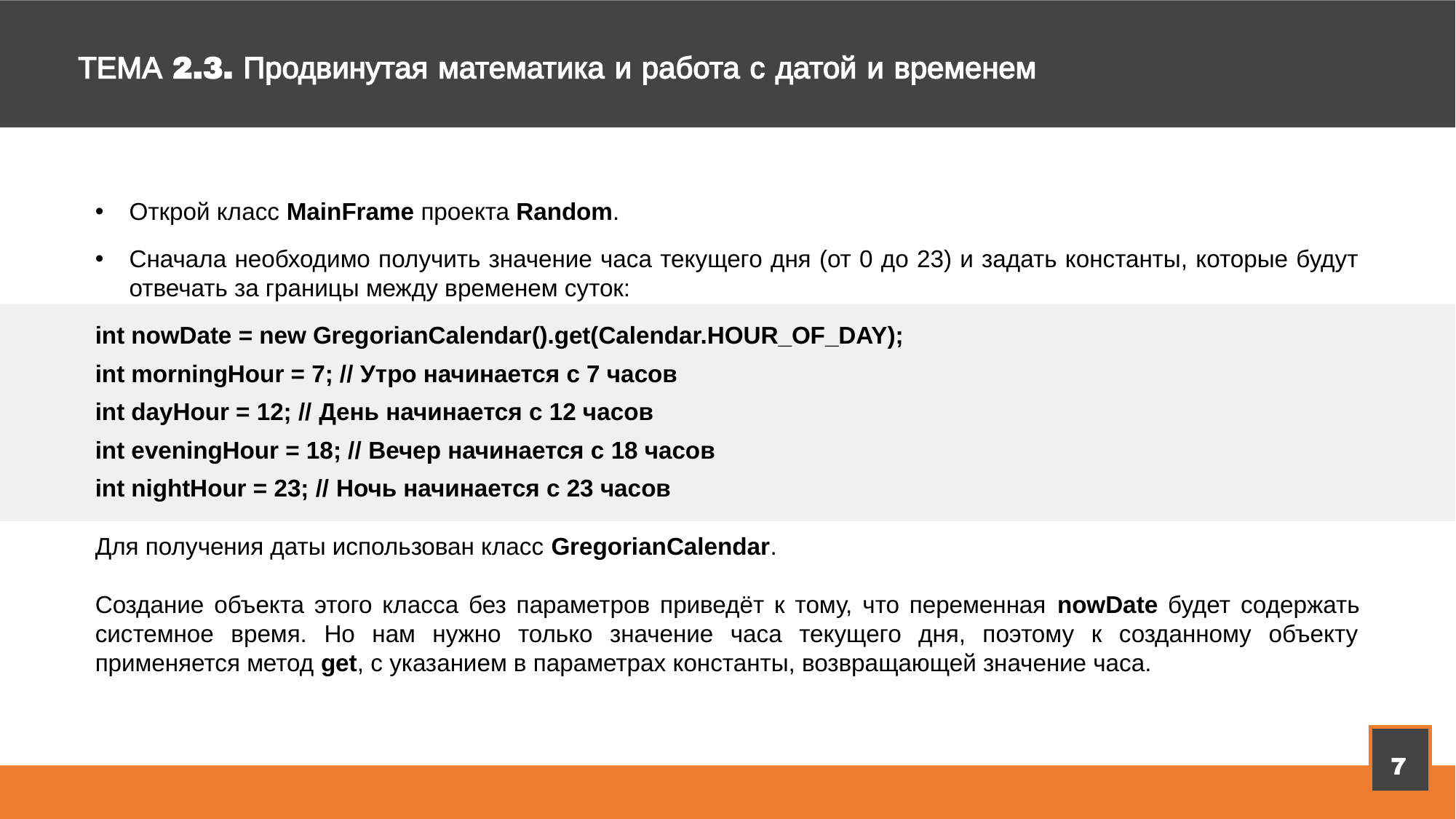

ТЕМА 2.3. Продвинутая математика и работа с датой и временем
Открой класс MainFrame проекта Random.
Сначала необходимо получить значение часа текущего дня (от 0 до 23) и задать константы, которые будут отвечать за границы между временем суток:
int nowDate = new GregorianCalendar().get(Calendar.HOUR_OF_DAY);
int morningHour = 7; // Утро начинается с 7 часов
int dayHour = 12; // День начинается с 12 часов
int eveningHour = 18; // Вечер начинается с 18 часов
int nightHour = 23; // Ночь начинается с 23 часов

Для получения даты использован класс GregorianCalendar.

Создание объекта этого класса без параметров приведёт к тому, что переменная nowDate будет содержать системное время. Но нам нужно только значение часа текущего дня, поэтому к созданному объекту применяется метод get, с указанием в параметрах константы, возвращающей значение часа.

7